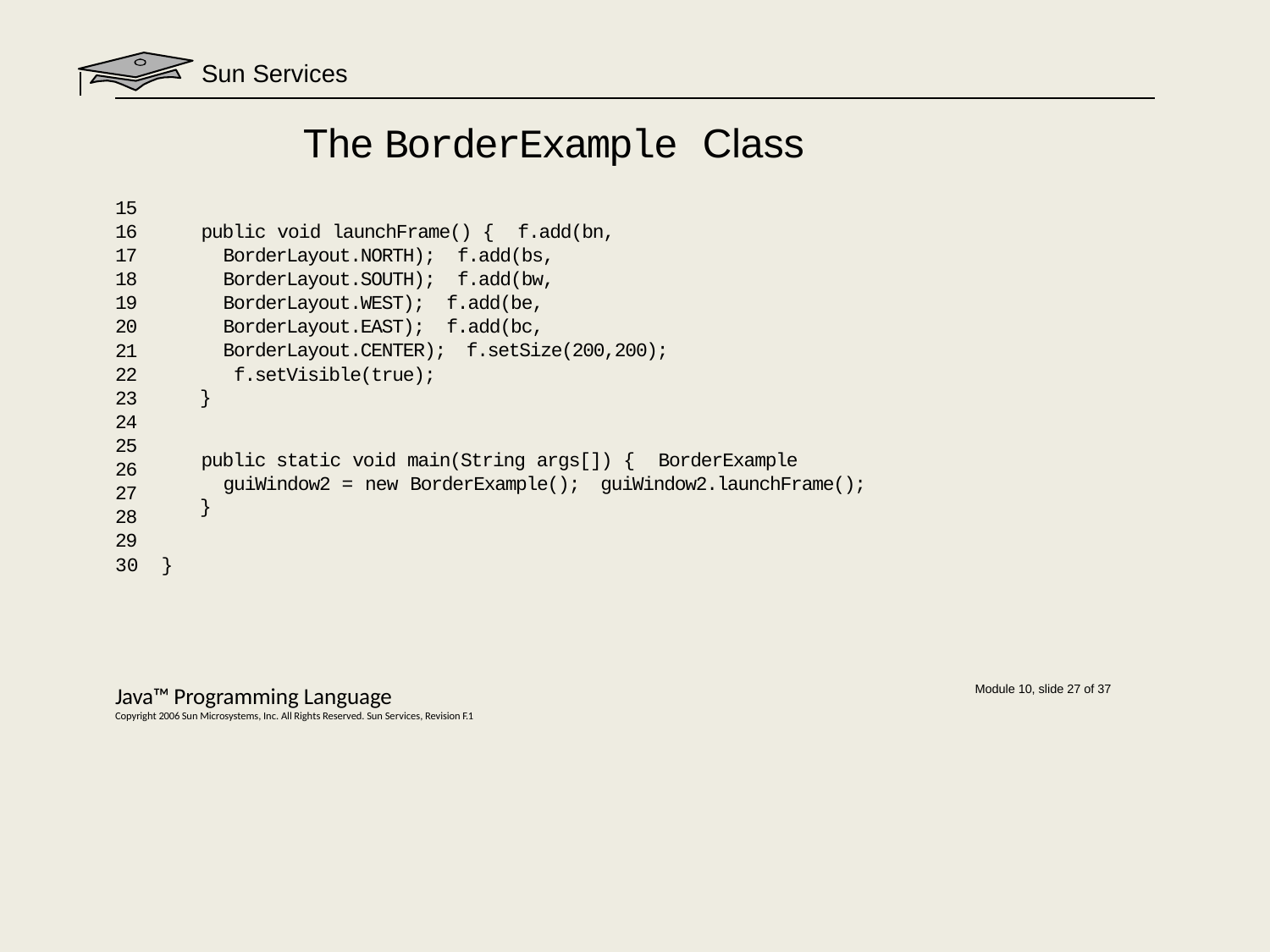

# Sun Services

The BorderExample Class
15
16
17
18
19
20
21
22
23
24
25
26
27
28
29
30	}
public void launchFrame() {  f.add(bn, BorderLayout.NORTH);  f.add(bs, BorderLayout.SOUTH);  f.add(bw, BorderLayout.WEST);  f.add(be, BorderLayout.EAST);  f.add(bc, BorderLayout.CENTER);  f.setSize(200,200);  f.setVisible(true);
}
public static void main(String args[]) {  BorderExample guiWindow2 = new BorderExample();  guiWindow2.launchFrame();
}
Java™ Programming Language
Copyright 2006 Sun Microsystems, Inc. All Rights Reserved. Sun Services, Revision F.1
Module 10, slide 27 of 37